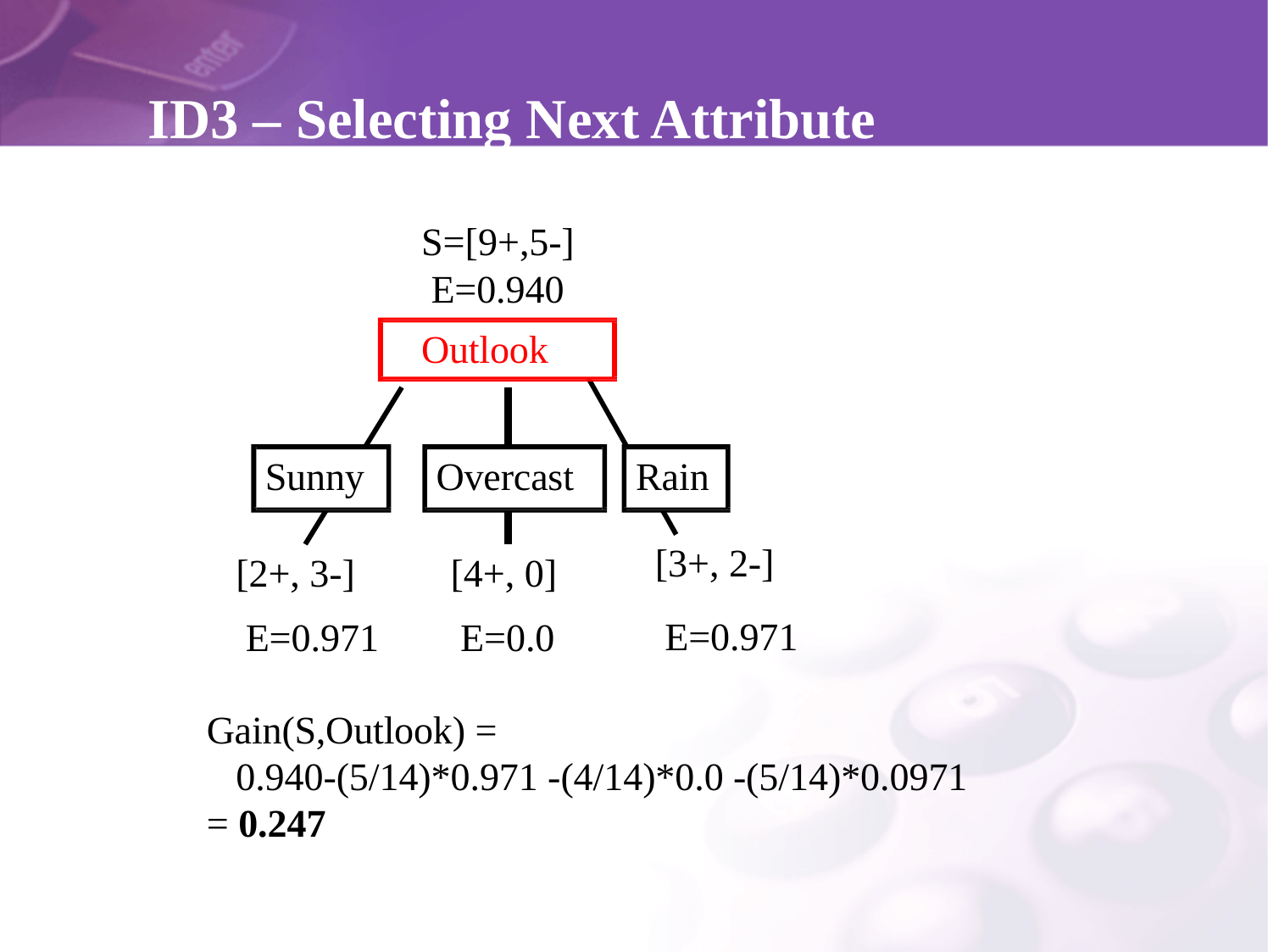

# ID3 – Selecting Next Attribute
S=[9+,5-]  E=0.940
Outlook

Sunny
Overcast
Rain

[3+, 2-]  E=0.971
[2+, 3-]  E=0.971
[4+, 0]  E=0.0
Gain(S,Outlook) =
0.940-(5/14)*0.971 -(4/14)*0.0 -(5/14)*0.0971
= 0.247